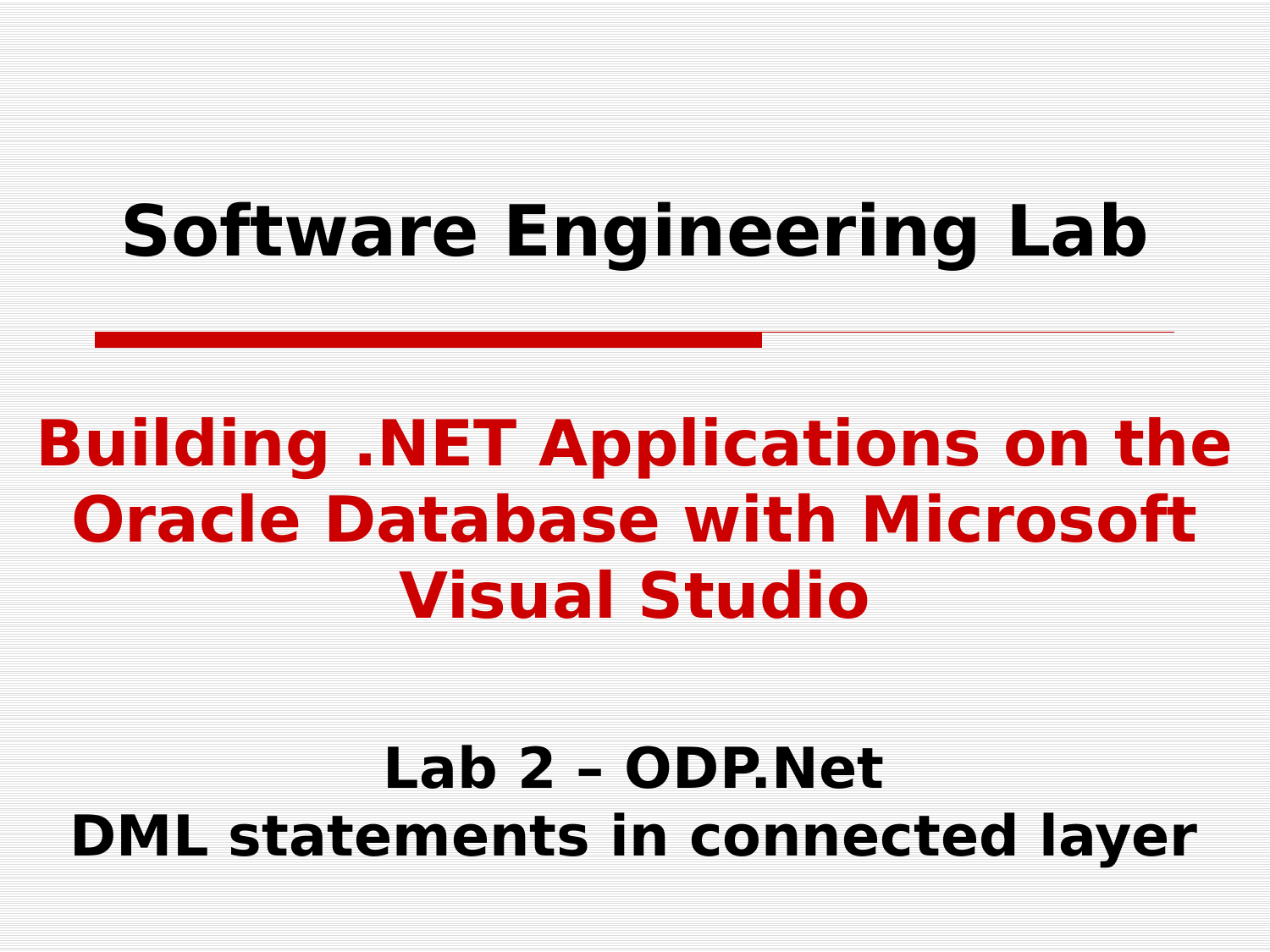

# Software Engineering Lab
Building .NET Applications on the Oracle Database with Microsoft Visual Studio
Lab 2 – ODP.Net
DML statements in connected layer